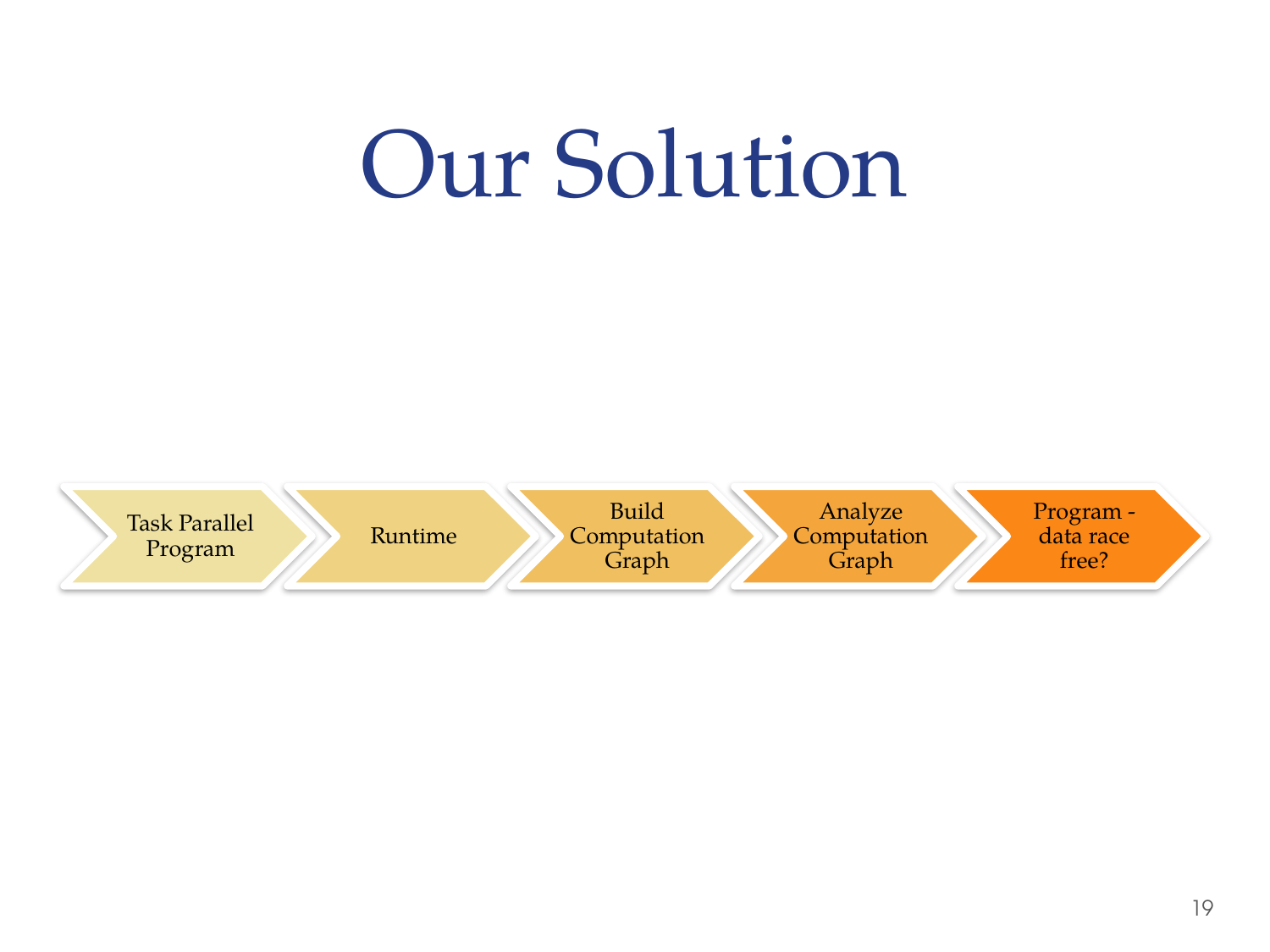

# Our Solution
Task Parallel Program
Runtime
Build Computation Graph
Analyze Computation Graph
Program - data race free?
19